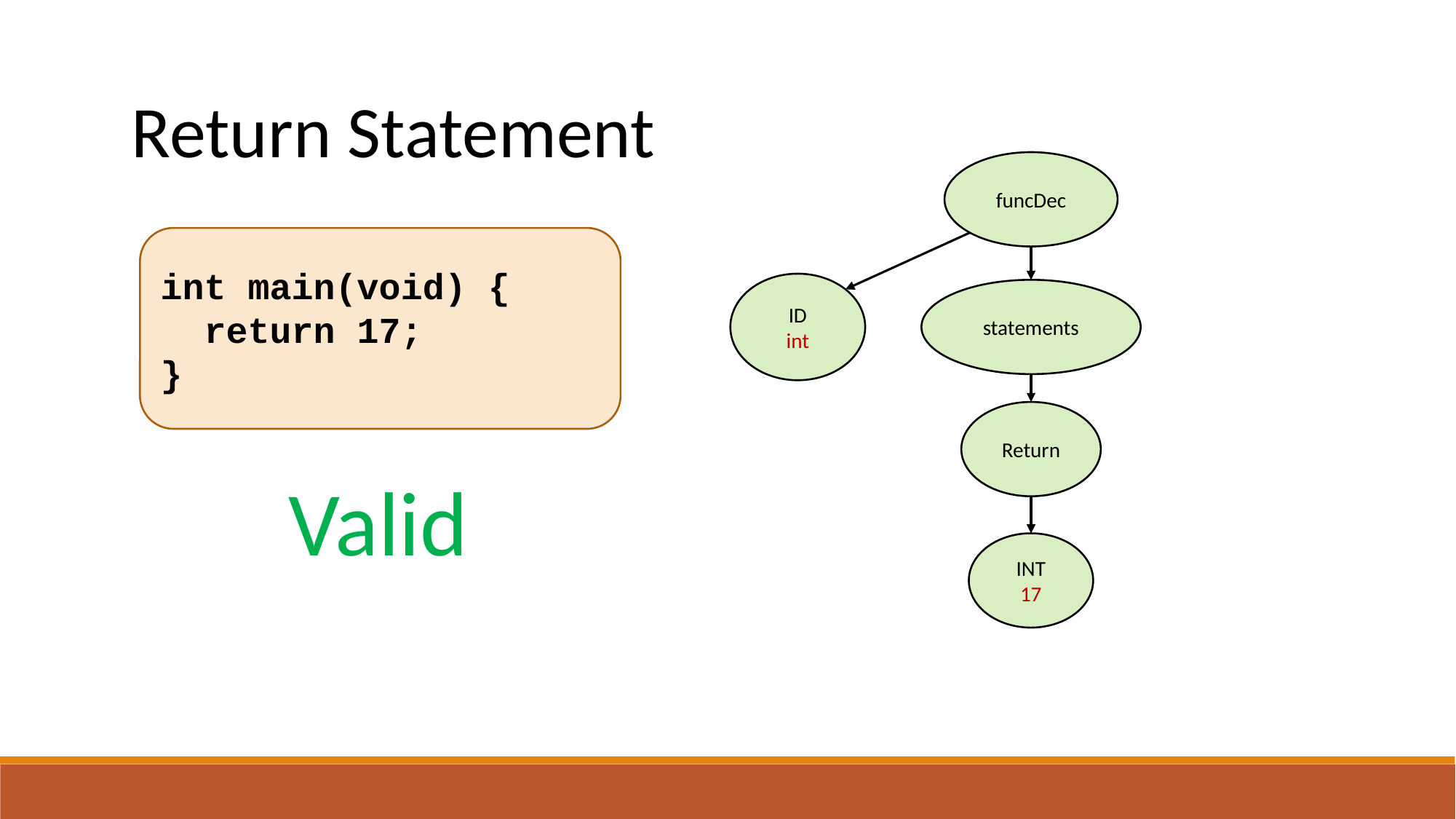

Return Statement
funcDec
int main(void) {
  return 17;
}

ID
int

statements
Return
Valid
INT
17